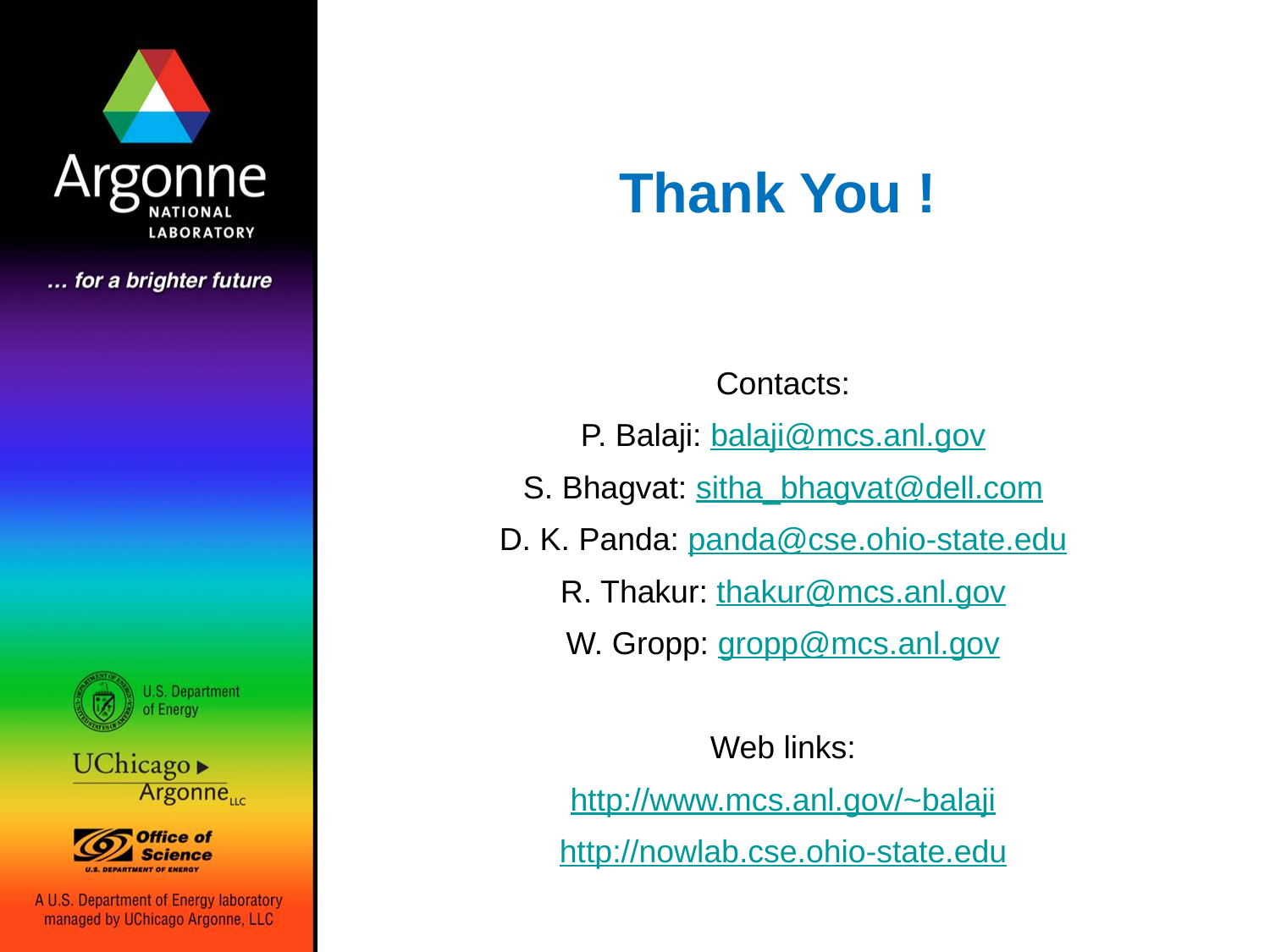

# Thank You !
Contacts:
P. Balaji: balaji@mcs.anl.gov
S. Bhagvat: sitha_bhagvat@dell.com
D. K. Panda: panda@cse.ohio-state.edu
R. Thakur: thakur@mcs.anl.gov
W. Gropp: gropp@mcs.anl.gov

Web links:
http://www.mcs.anl.gov/~balaji
http://nowlab.cse.ohio-state.edu